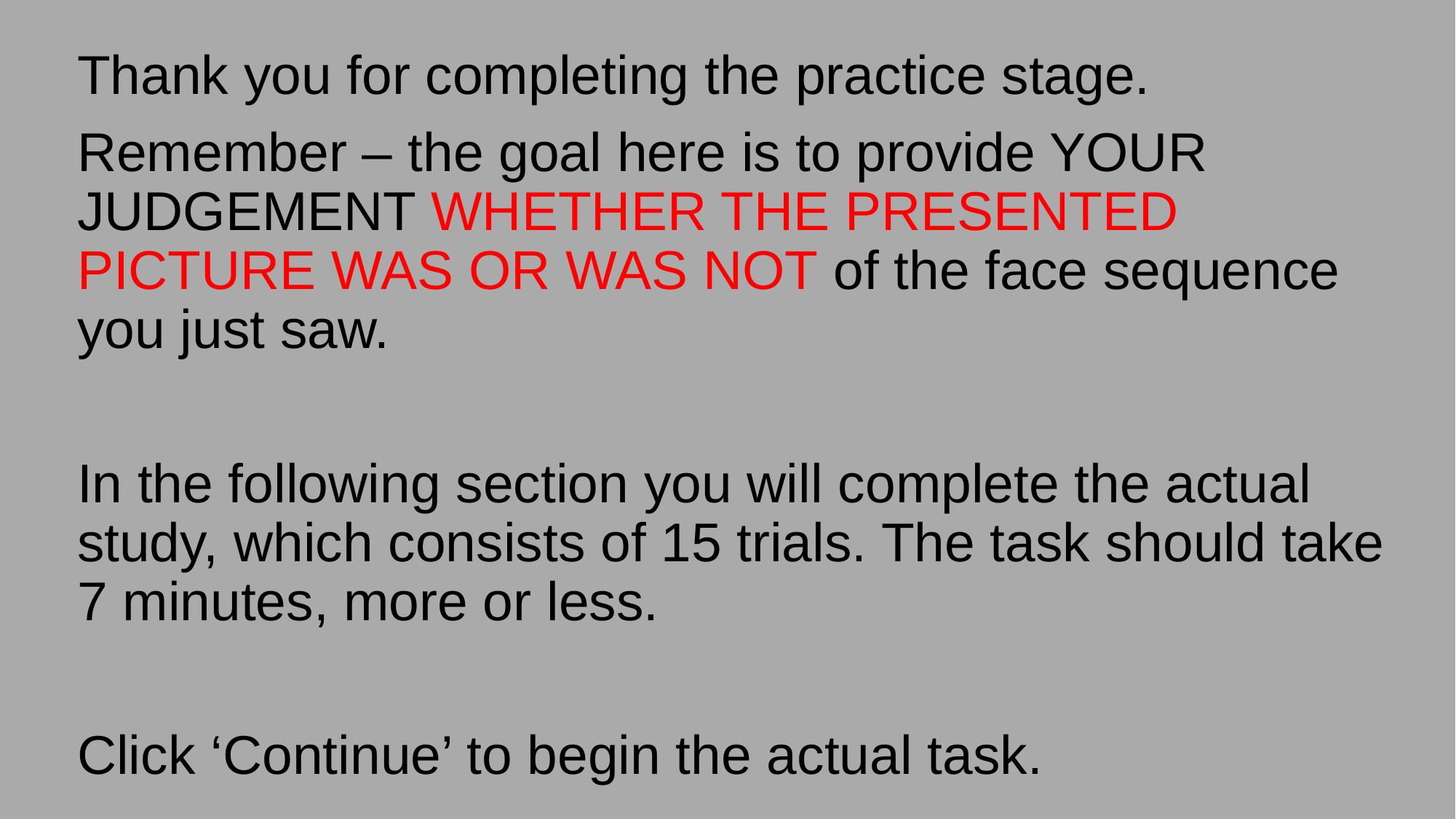

Thank you for completing the practice stage.
Remember – the goal here is to provide YOUR JUDGEMENT WHETHER THE PRESENTED PICTURE WAS OR WAS NOT of the face sequence you just saw.

In the following section you will complete the actual study, which consists of 15 trials. The task should take 7 minutes, more or less.

Click ‘Continue’ to begin the actual task.